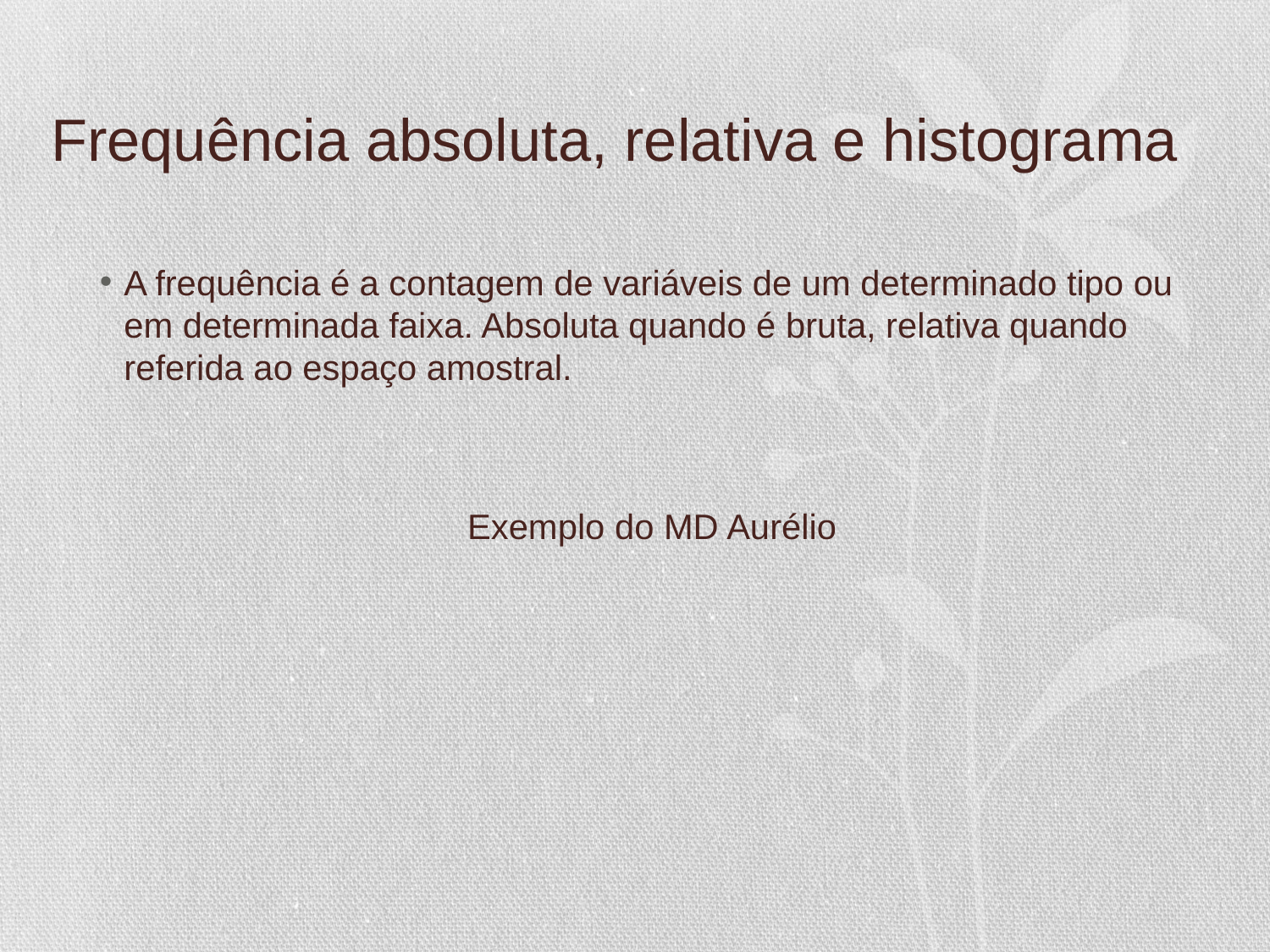

# Frequência absoluta, relativa e histograma
A frequência é a contagem de variáveis de um determinado tipo ou em determinada faixa. Absoluta quando é bruta, relativa quando referida ao espaço amostral.

Exemplo do MD Aurélio